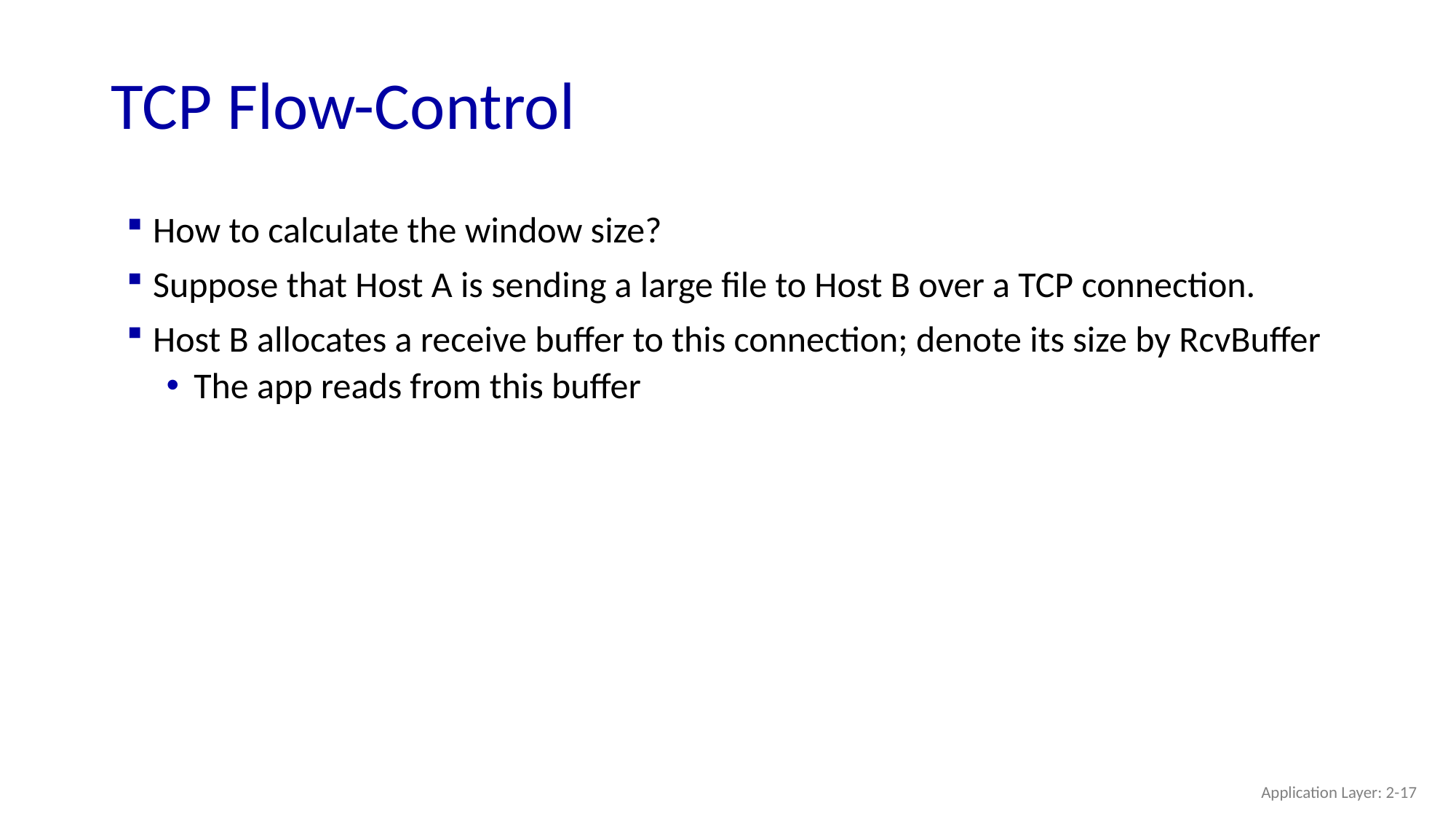

# TCP Flow-Control
How to calculate the window size?
Suppose that Host A is sending a large file to Host B over a TCP connection.
Host B allocates a receive buffer to this connection; denote its size by RcvBuffer
The app reads from this buffer

Application Layer: 2-17